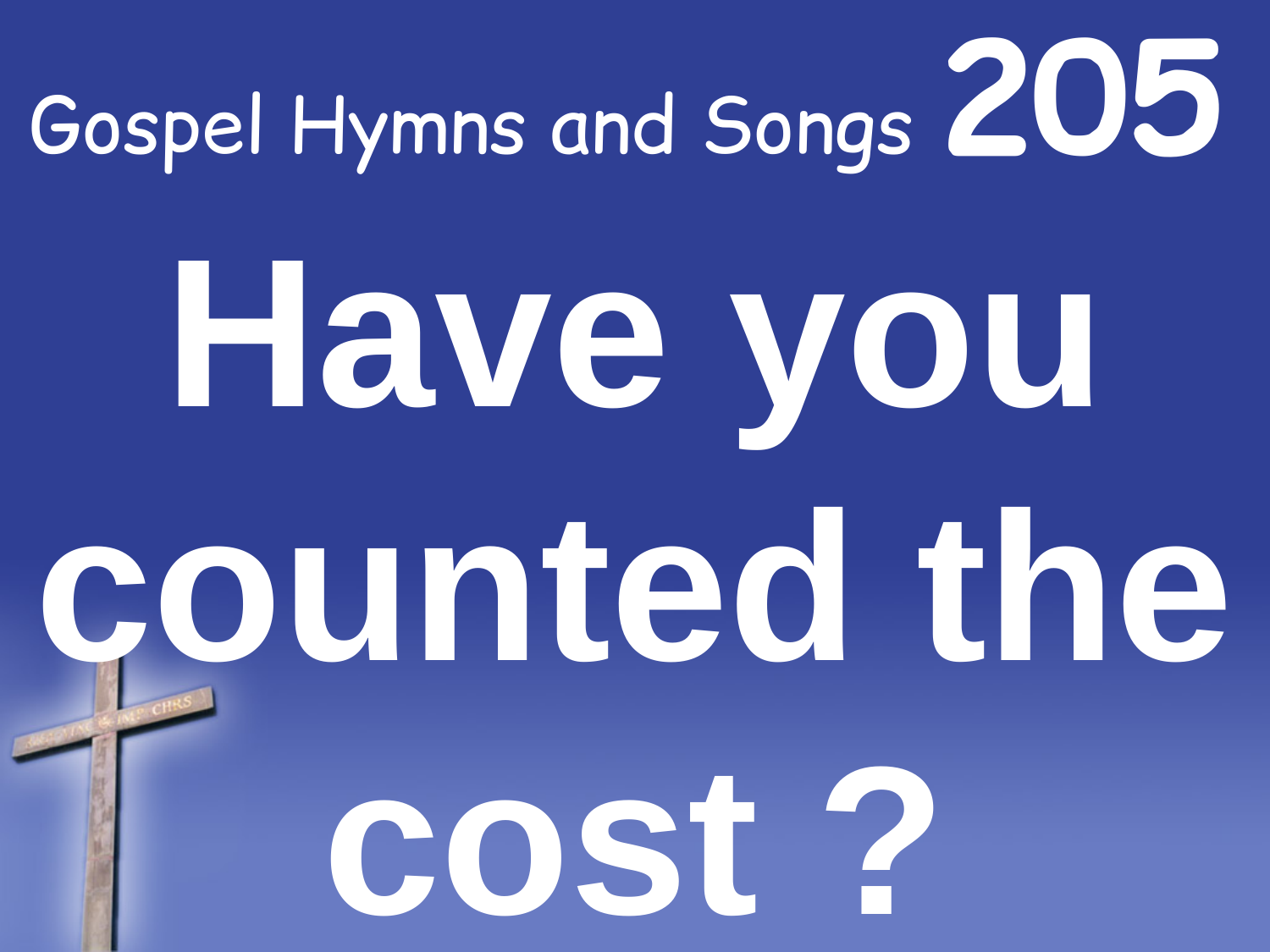

# Gospel Hymns and Songs 205
Have you counted the cost ?